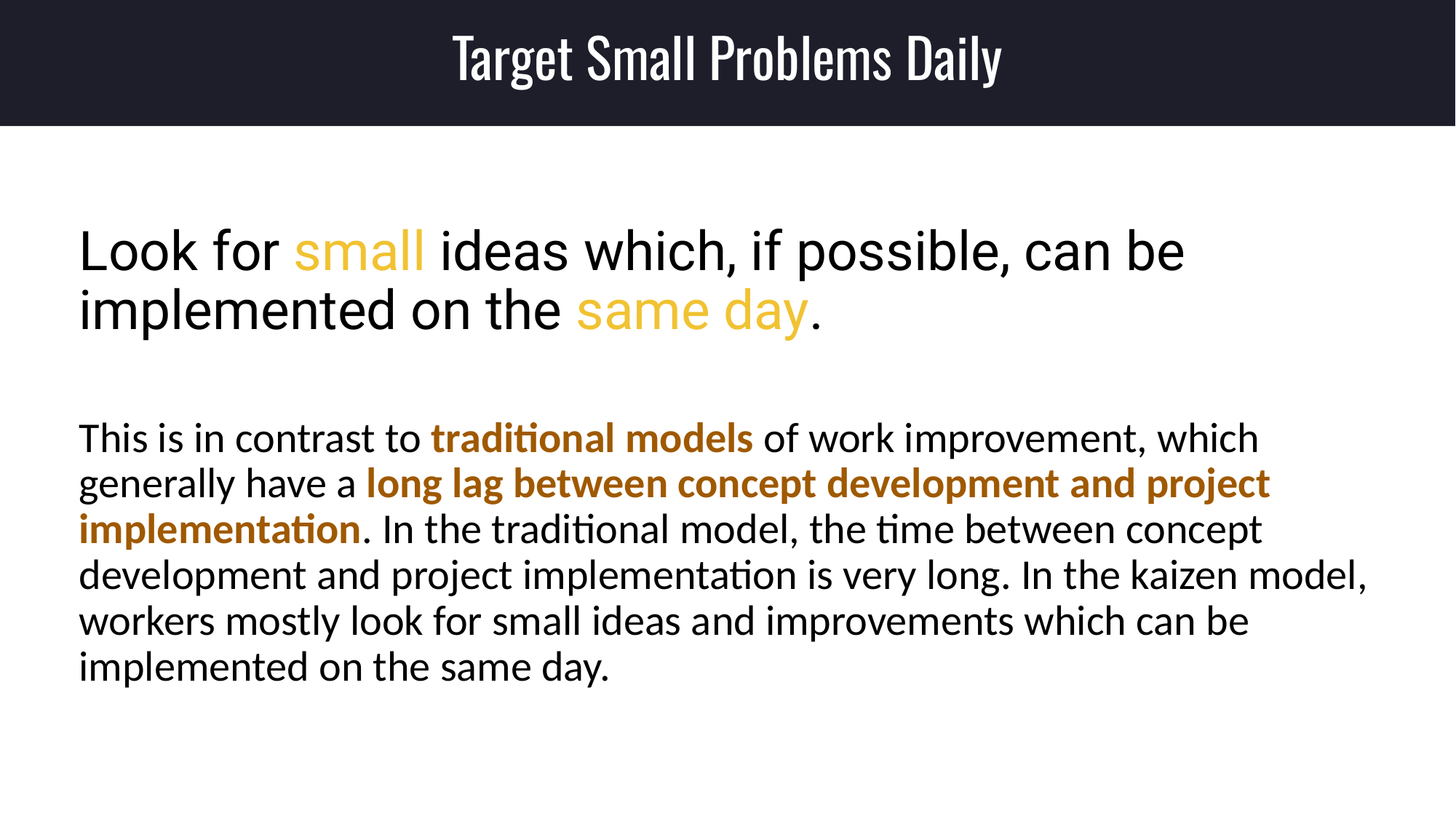

# Target Small Problems Daily
Look for small ideas which, if possible, can be implemented on the same day.

This is in contrast to traditional models of work improvement, which generally have a long lag between concept development and project implementation. In the traditional model, the time between concept development and project implementation is very long. In the kaizen model, workers mostly look for small ideas and improvements which can be implemented on the same day.